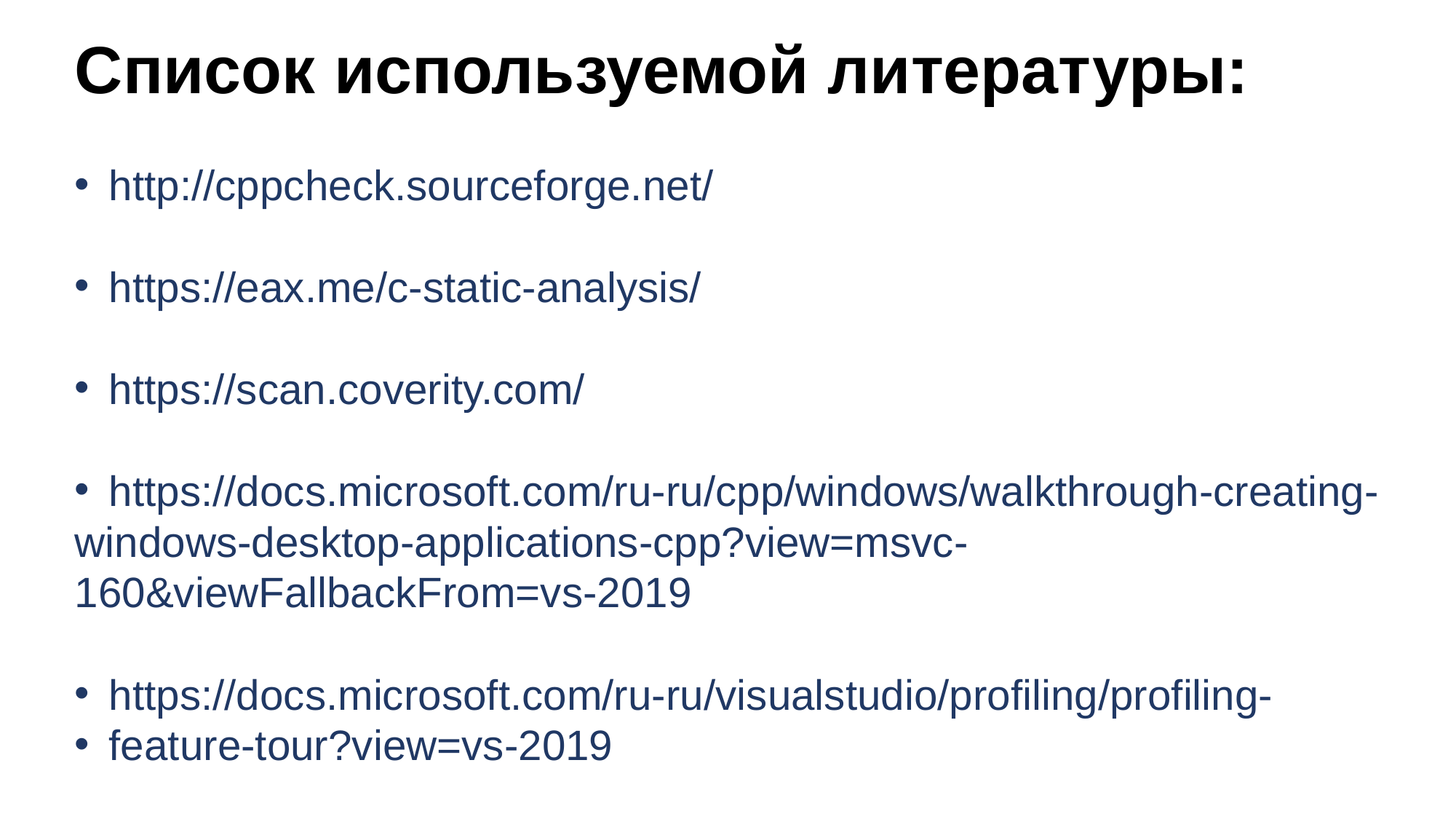

Список используемой литературы:

http://cppcheck.sourceforge.net/

https://eax.me/c-static-analysis/

https://scan.coverity.com/

https://docs.microsoft.com/ru-ru/cpp/windows/walkthrough-creating-
windows-desktop-applications-cpp?view=msvc-
160&viewFallbackFrom=vs-2019

https://docs.microsoft.com/ru-ru/visualstudio/profiling/profiling-
feature-tour?view=vs-2019